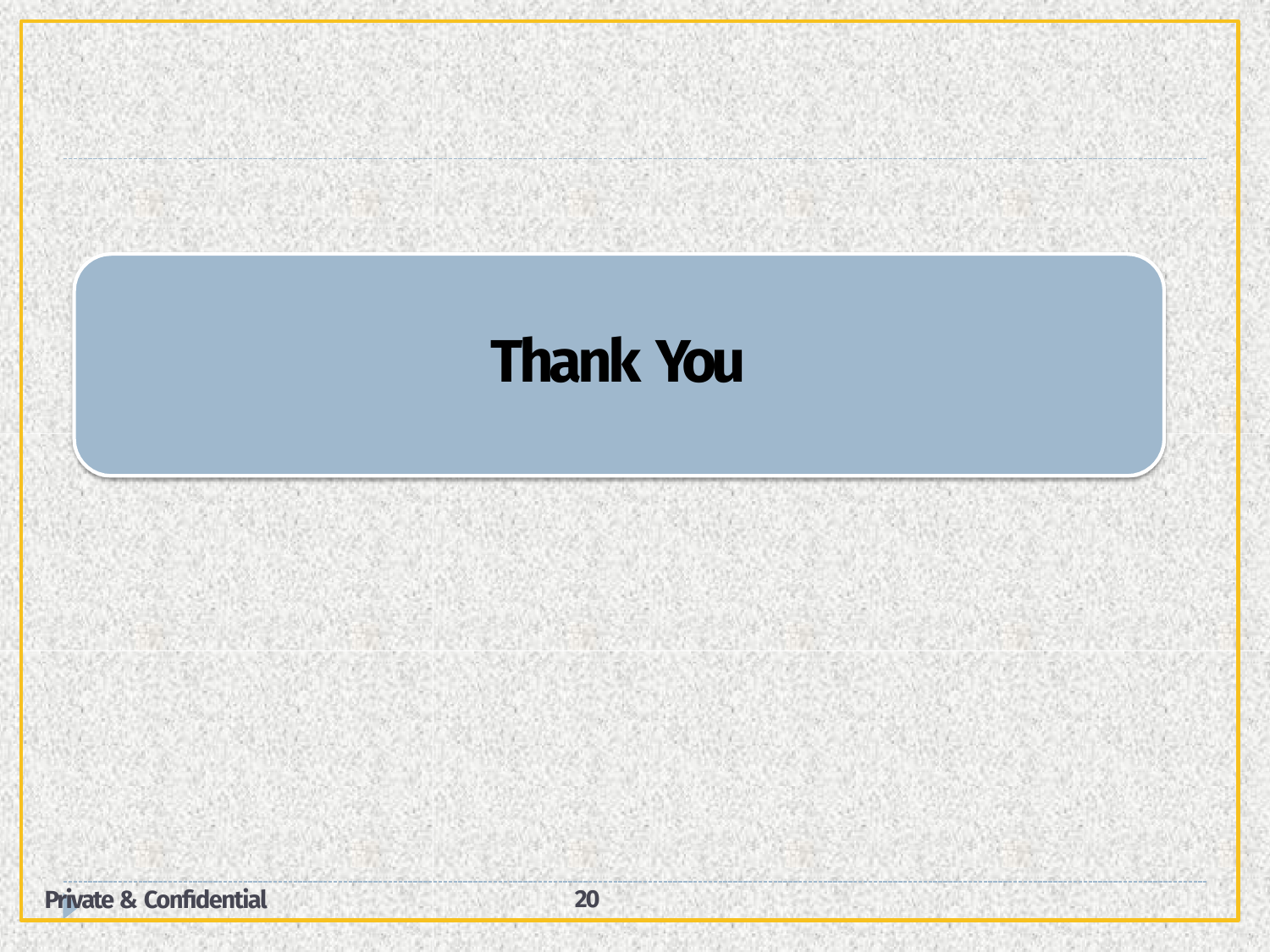

# Thank You
20
Private & Confidential